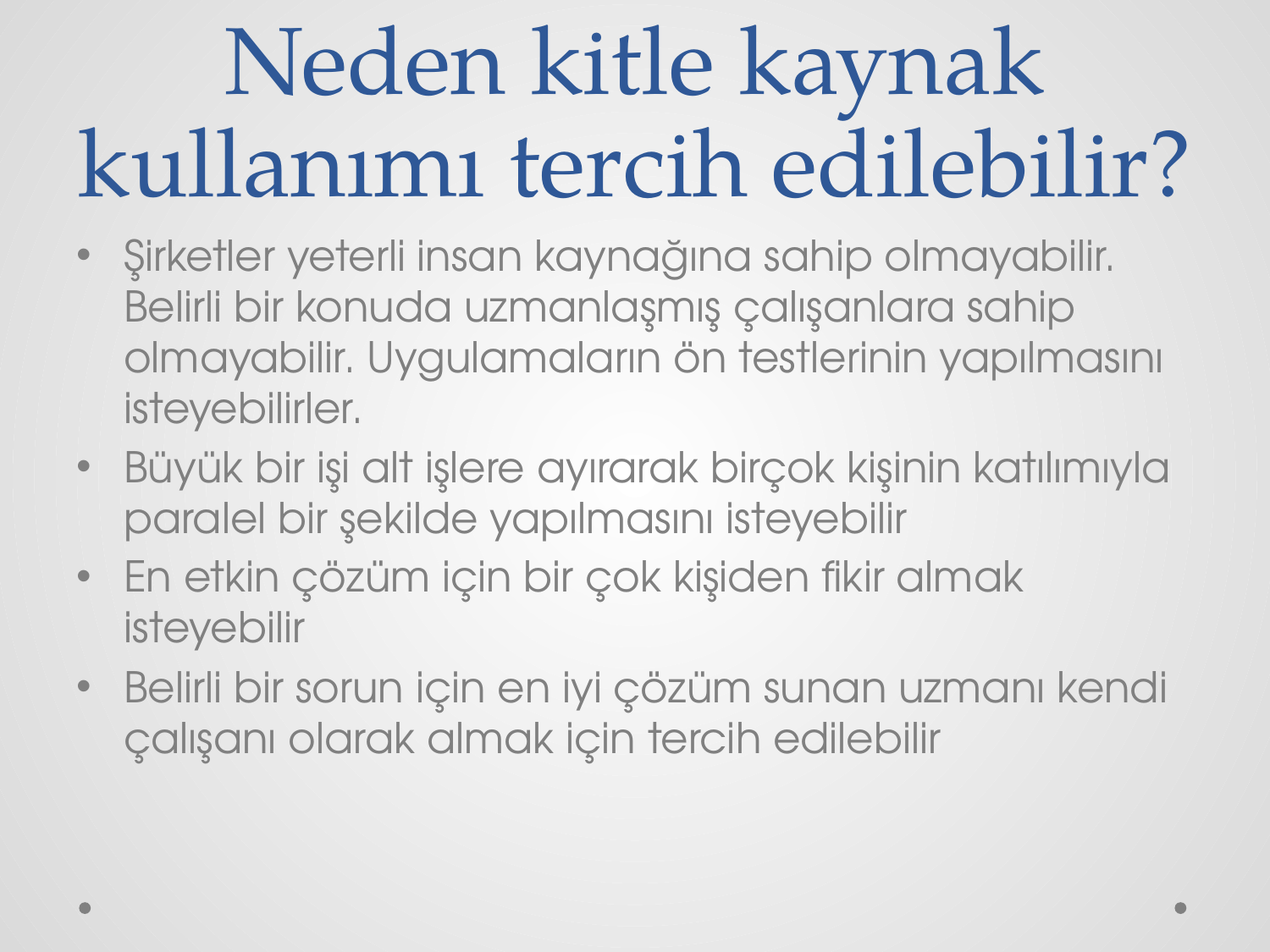

# Neden kitle kaynak kullanımı tercih edilebilir?
Şirketler yeterli insan kaynağına sahip olmayabilir. Belirli bir konuda uzmanlaşmış çalışanlara sahip olmayabilir. Uygulamaların ön testlerinin yapılmasını isteyebilirler.
Büyük bir işi alt işlere ayırarak birçok kişinin katılımıyla paralel bir şekilde yapılmasını isteyebilir
En etkin çözüm için bir çok kişiden fikir almak isteyebilir
Belirli bir sorun için en iyi çözüm sunan uzmanı kendi çalışanı olarak almak için tercih edilebilir